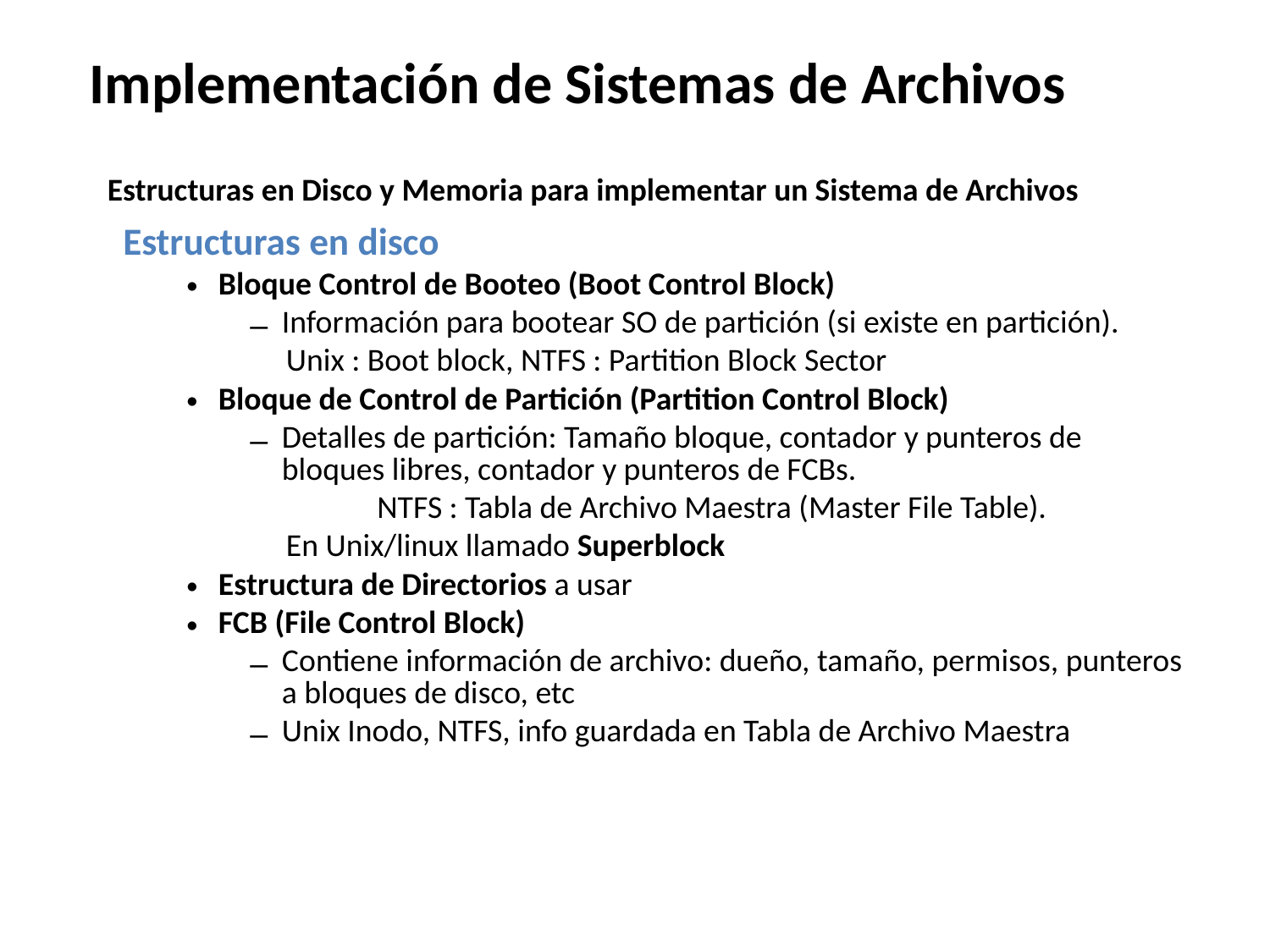

# Implementación de Sistemas de Archivos
Estructuras en Disco y Memoria para implementar un Sistema de Archivos
Estructuras en disco
Bloque Control de Booteo (Boot Control Block)
Información para bootear SO de partición (si existe en partición).
     Unix : Boot block, NTFS : Partition Block Sector
Bloque de Control de Partición (Partition Control Block)
Detalles de partición: Tamaño bloque, contador y punteros de bloques libres, contador y punteros de FCBs.
	NTFS : Tabla de Archivo Maestra (Master File Table).
     En Unix/linux llamado Superblock
Estructura de Directorios a usar
FCB (File Control Block)
Contiene información de archivo: dueño, tamaño, permisos, punteros a bloques de disco, etc
Unix Inodo, NTFS, info guardada en Tabla de Archivo Maestra